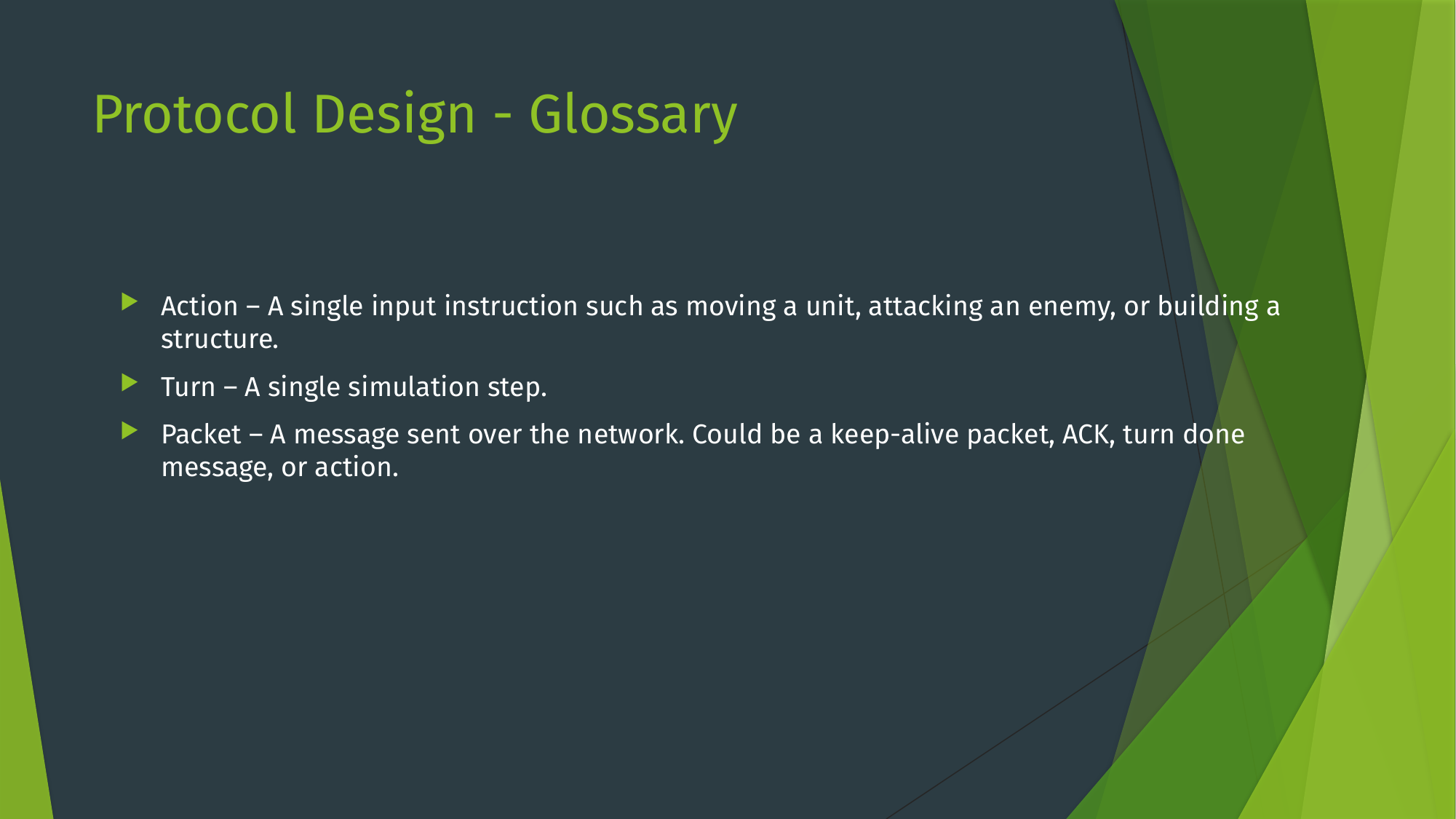

# Protocol Design - Glossary
Action – A single input instruction such as moving a unit, attacking an enemy, or building a structure.
Turn – A single simulation step.
Packet – A message sent over the network. Could be a keep-alive packet, ACK, turn done message, or action.